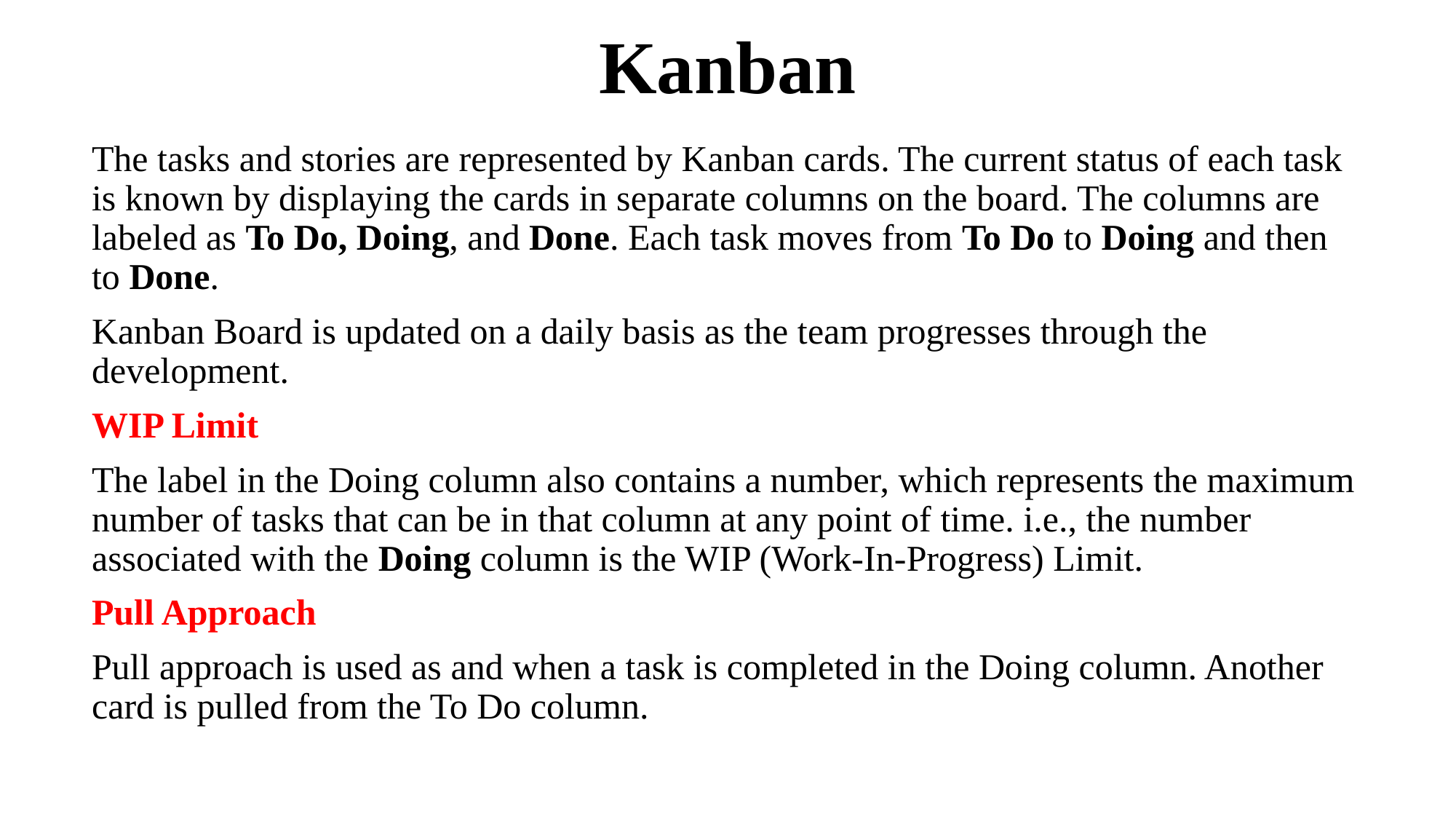

# Kanban
The tasks and stories are represented by Kanban cards. The current status of each task is known by displaying the cards in separate columns on the board. The columns are labeled as To Do, Doing, and Done. Each task moves from To Do to Doing and then to Done.
Kanban Board is updated on a daily basis as the team progresses through the development.
WIP Limit
The label in the Doing column also contains a number, which represents the maximum number of tasks that can be in that column at any point of time. i.e., the number associated with the Doing column is the WIP (Work-In-Progress) Limit.
Pull Approach
Pull approach is used as and when a task is completed in the Doing column. Another card is pulled from the To Do column.